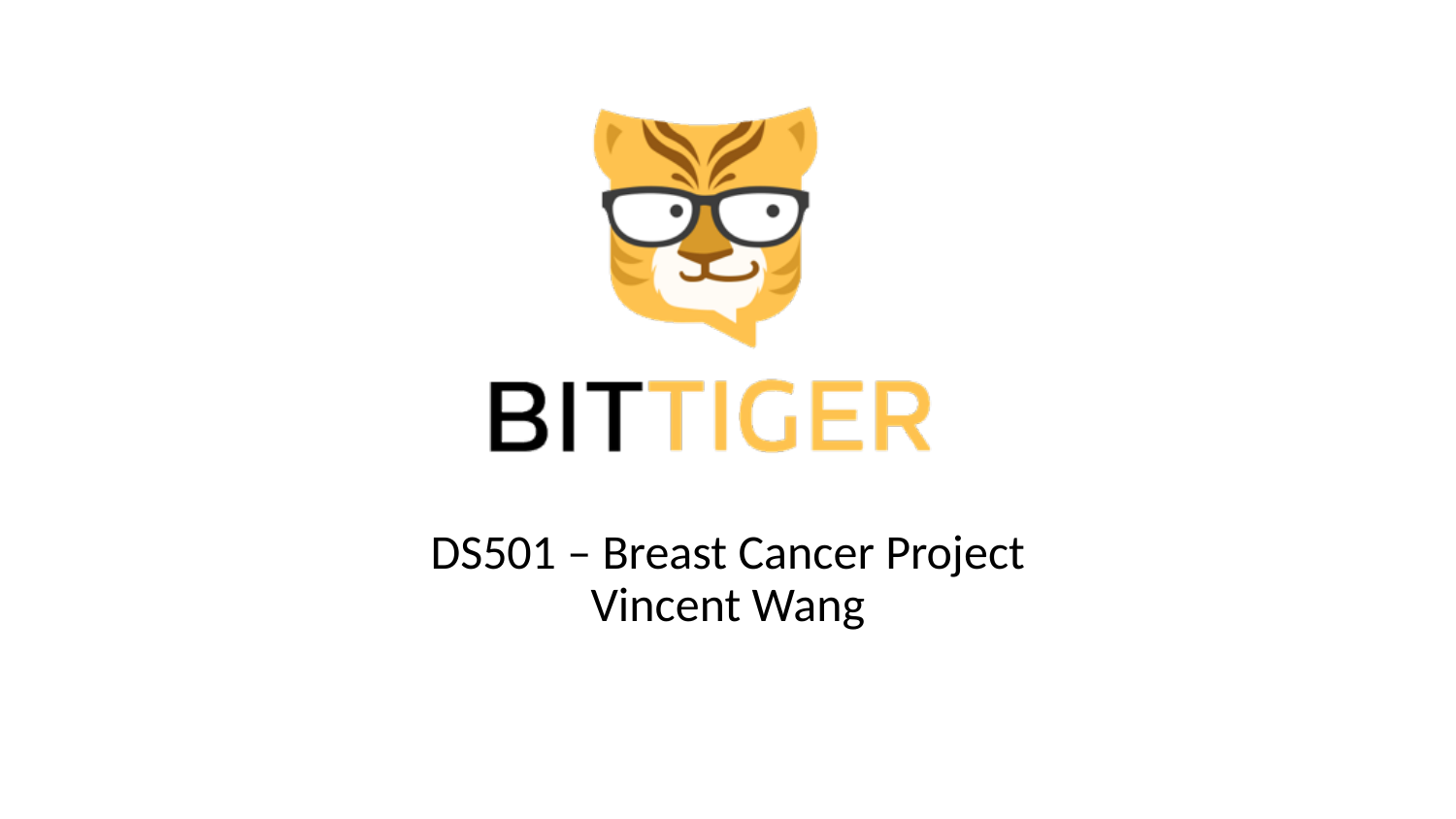

# DS501 – Breast Cancer Project Vincent Wang